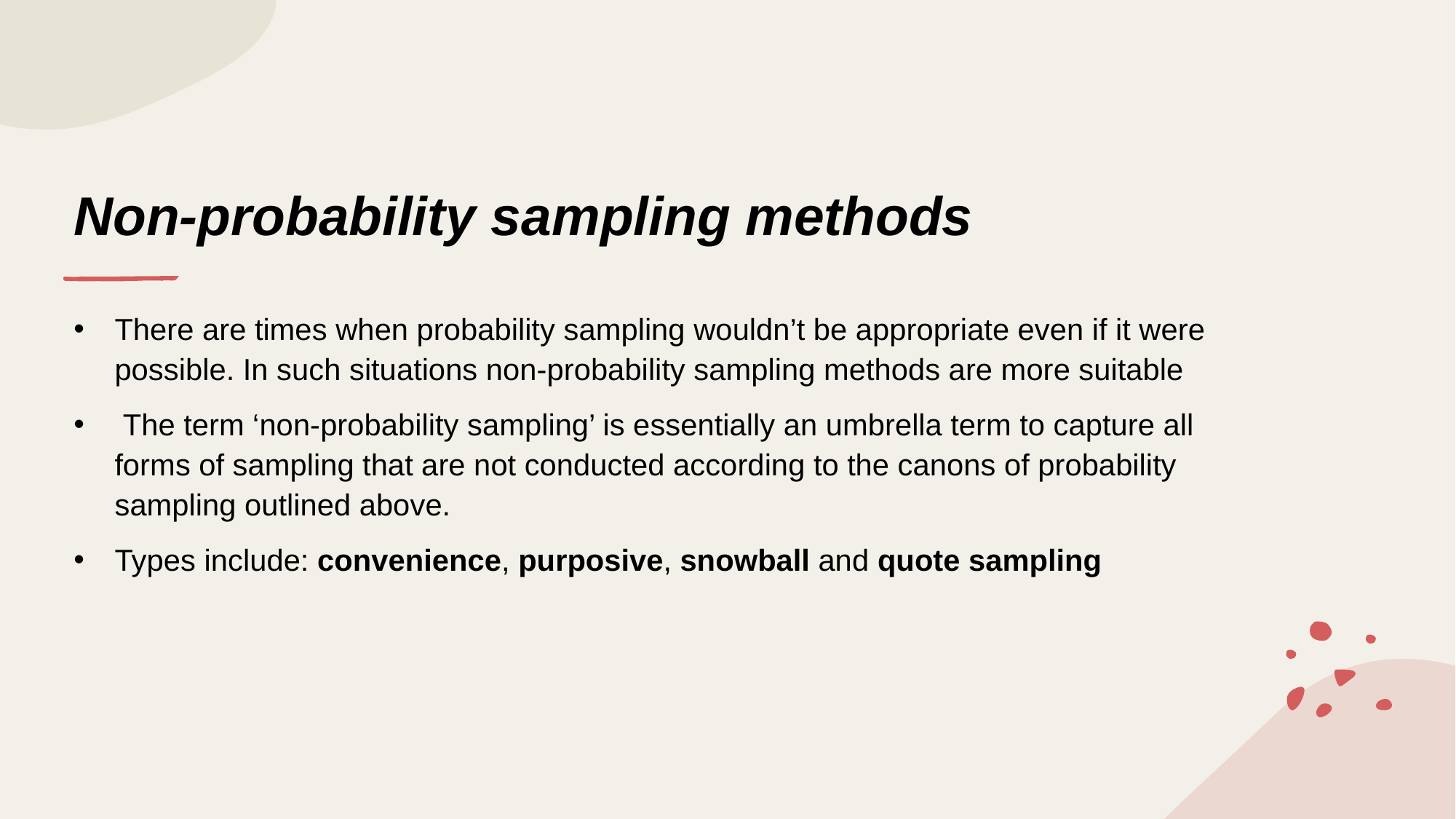

# Non-probability sampling methods
There are times when probability sampling wouldn’t be appropriate even if it were possible. In such situations non-probability sampling methods are more suitable
 The term ‘non-probability sampling’ is essentially an umbrella term to capture all forms of sampling that are not conducted according to the canons of probability sampling outlined above.
Types include: convenience, purposive, snowball and quote sampling